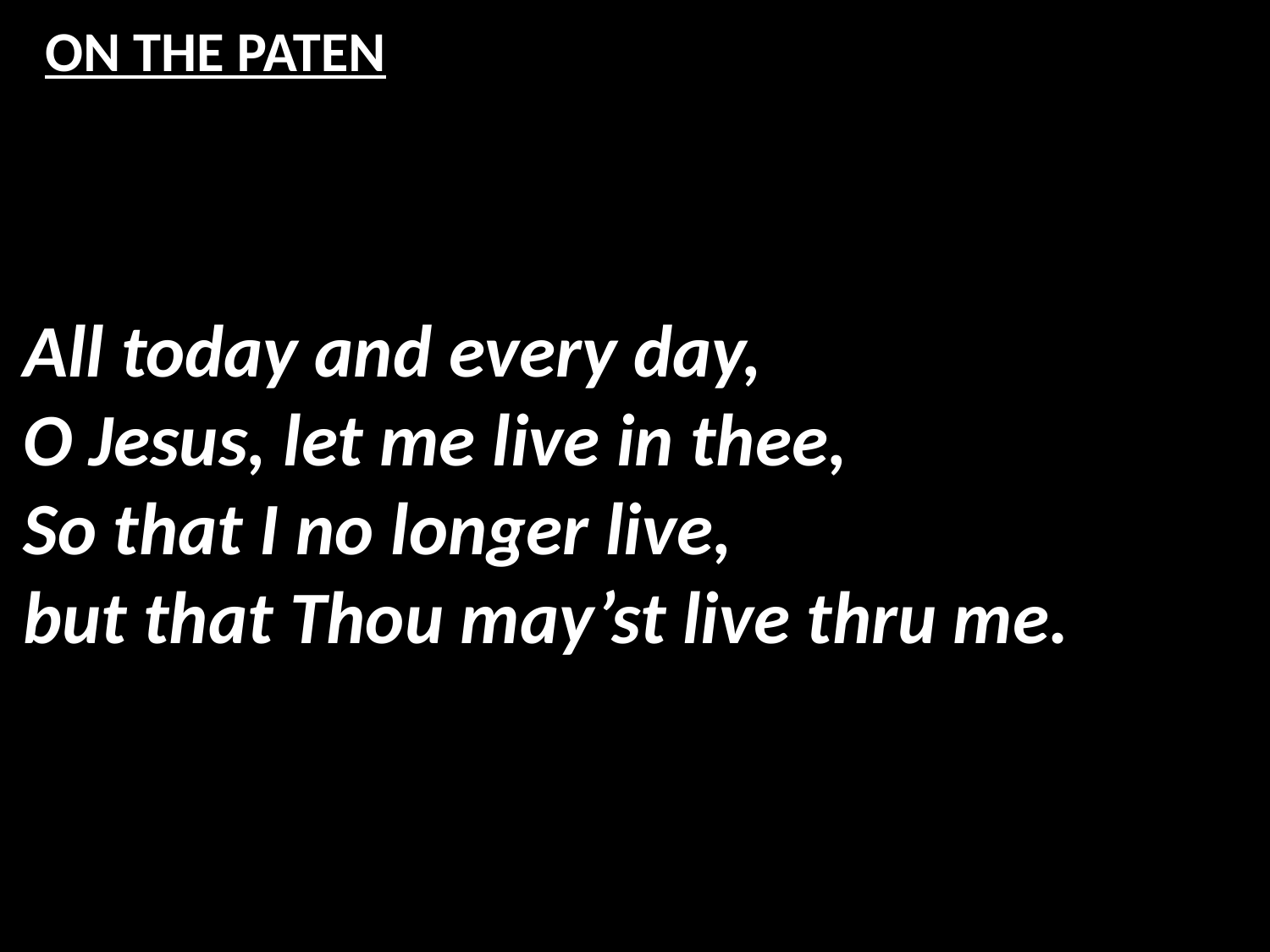

# ON THE PATEN
All today and every day,
O Jesus, let me live in thee,
So that I no longer live,
but that Thou may’st live thru me.